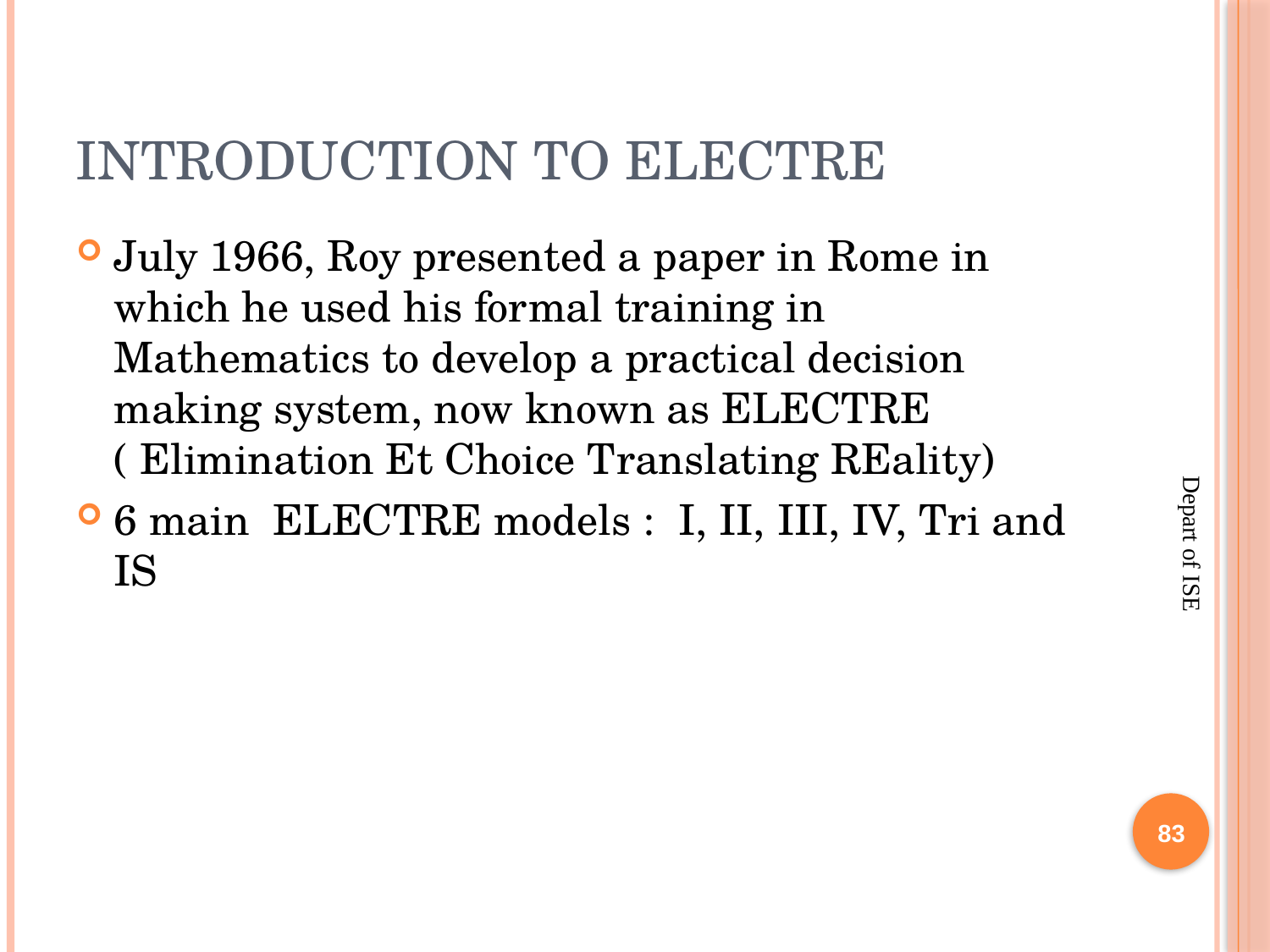

# Introduction to ELECTRE
July 1966, Roy presented a paper in Rome in which he used his formal training in Mathematics to develop a practical decision making system, now known as ELECTRE ( Elimination Et Choice Translating REality)
6 main  ELECTRE models :  I, II, III, IV, Tri and IS
83
Depart of ISE